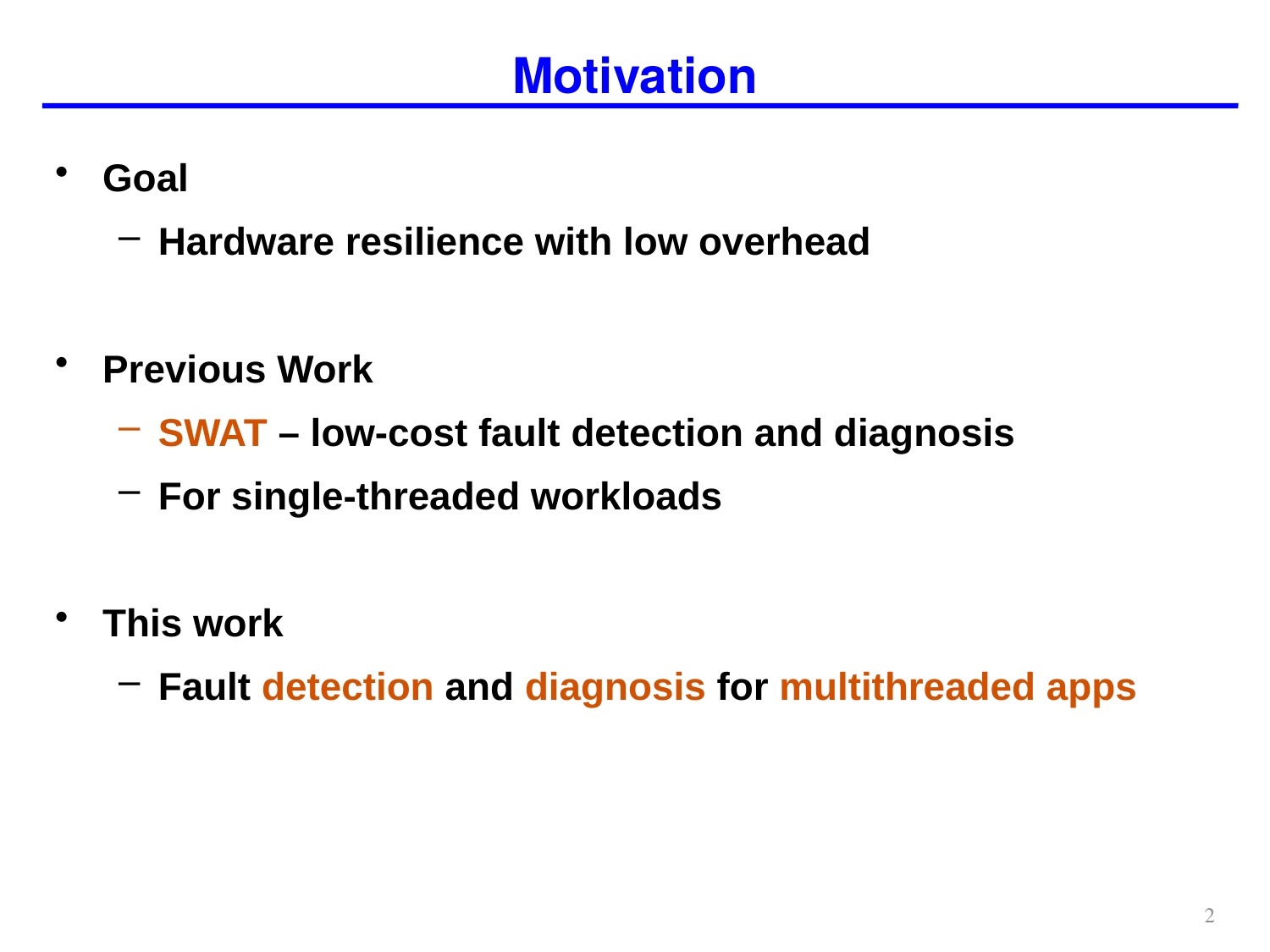

# Motivation
Goal
Hardware resilience with low overhead

Previous Work
SWAT – low-cost fault detection and diagnosis
For single-threaded workloads

This work
Fault detection and diagnosis for multithreaded apps
2